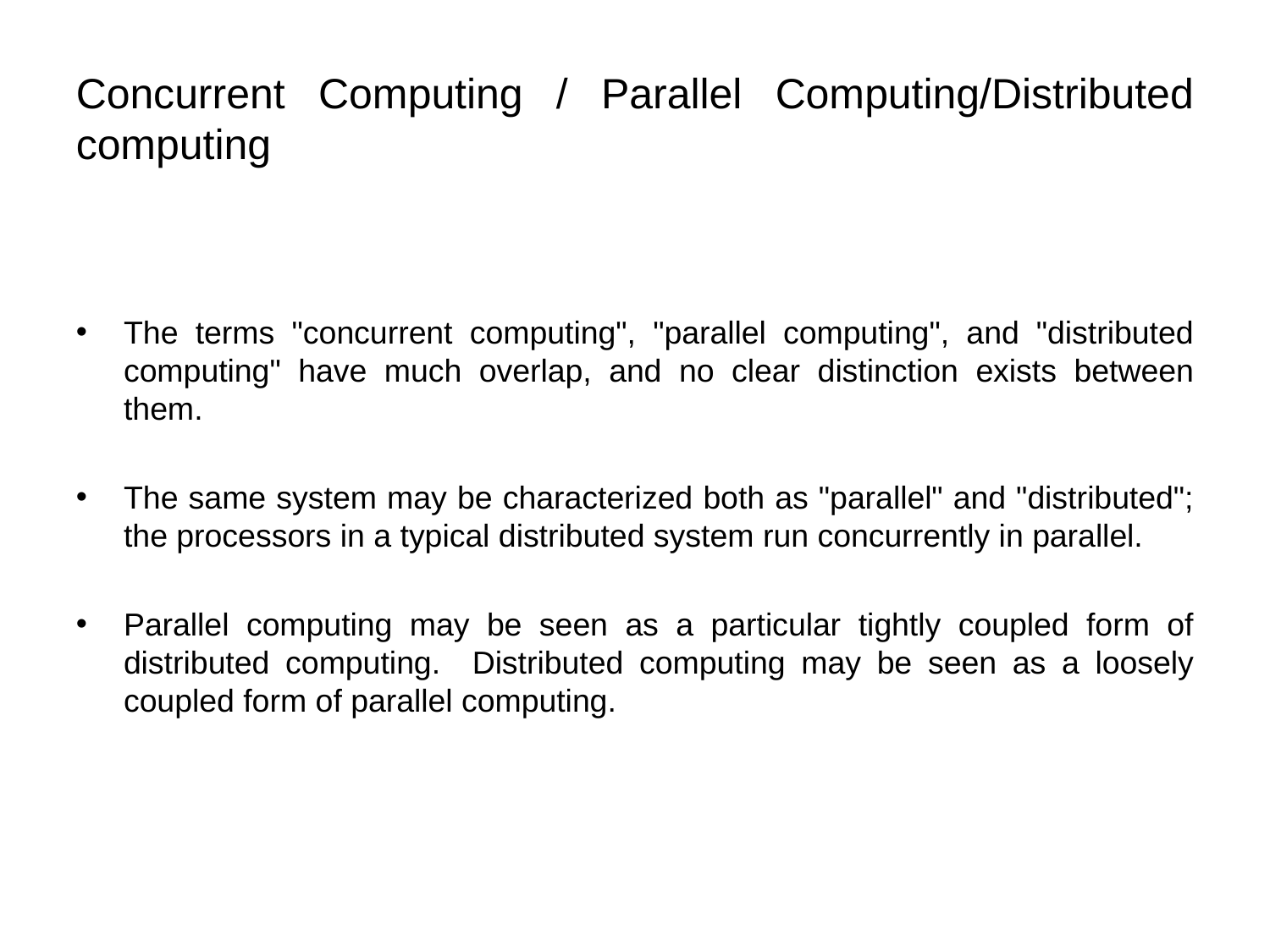

# Concurrent Computing / Parallel Computing/Distributed computing
The terms "concurrent computing", "parallel computing", and "distributed computing" have much overlap, and no clear distinction exists between them.

The same system may be characterized both as "parallel" and "distributed"; the processors in a typical distributed system run concurrently in parallel.

Parallel computing may be seen as a particular tightly coupled form of distributed computing.  Distributed computing may be seen as a loosely coupled form of parallel computing.